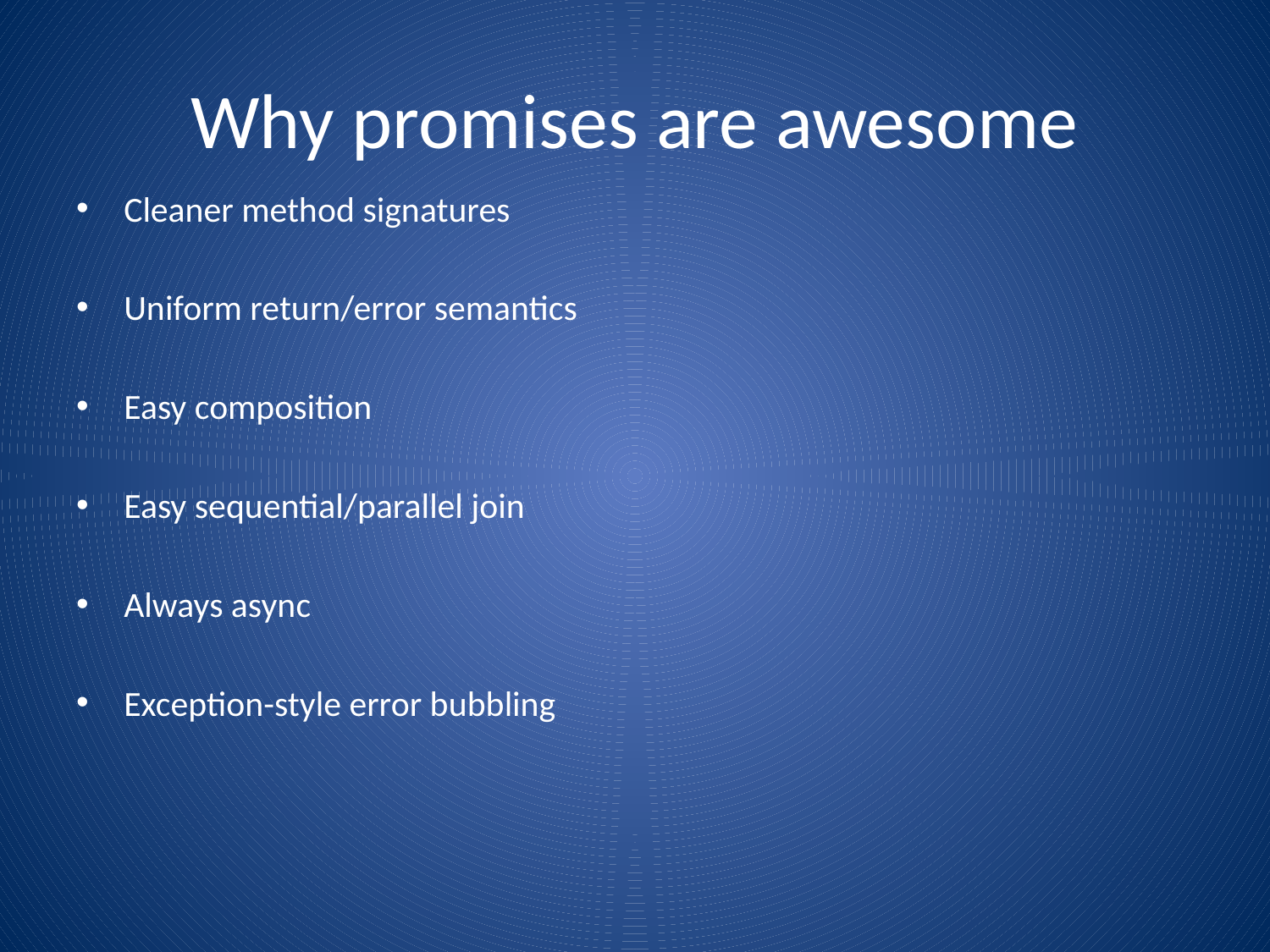

# Why promises are awesome
Cleaner method signatures

Uniform return/error semantics

Easy composition

Easy sequential/parallel join

Always async

Exception-style error bubbling